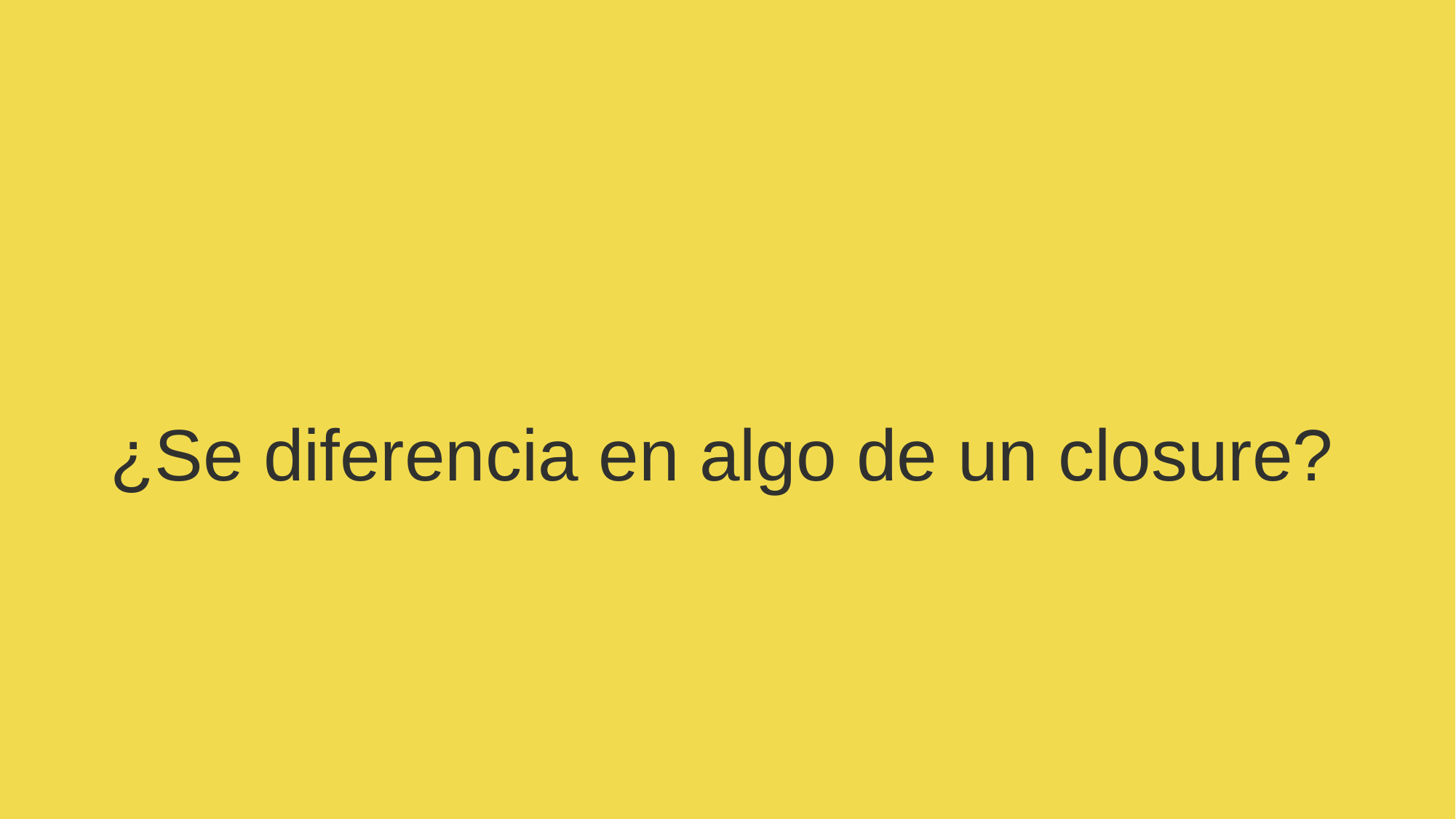

# ¿Se diferencia en algo de un closure?